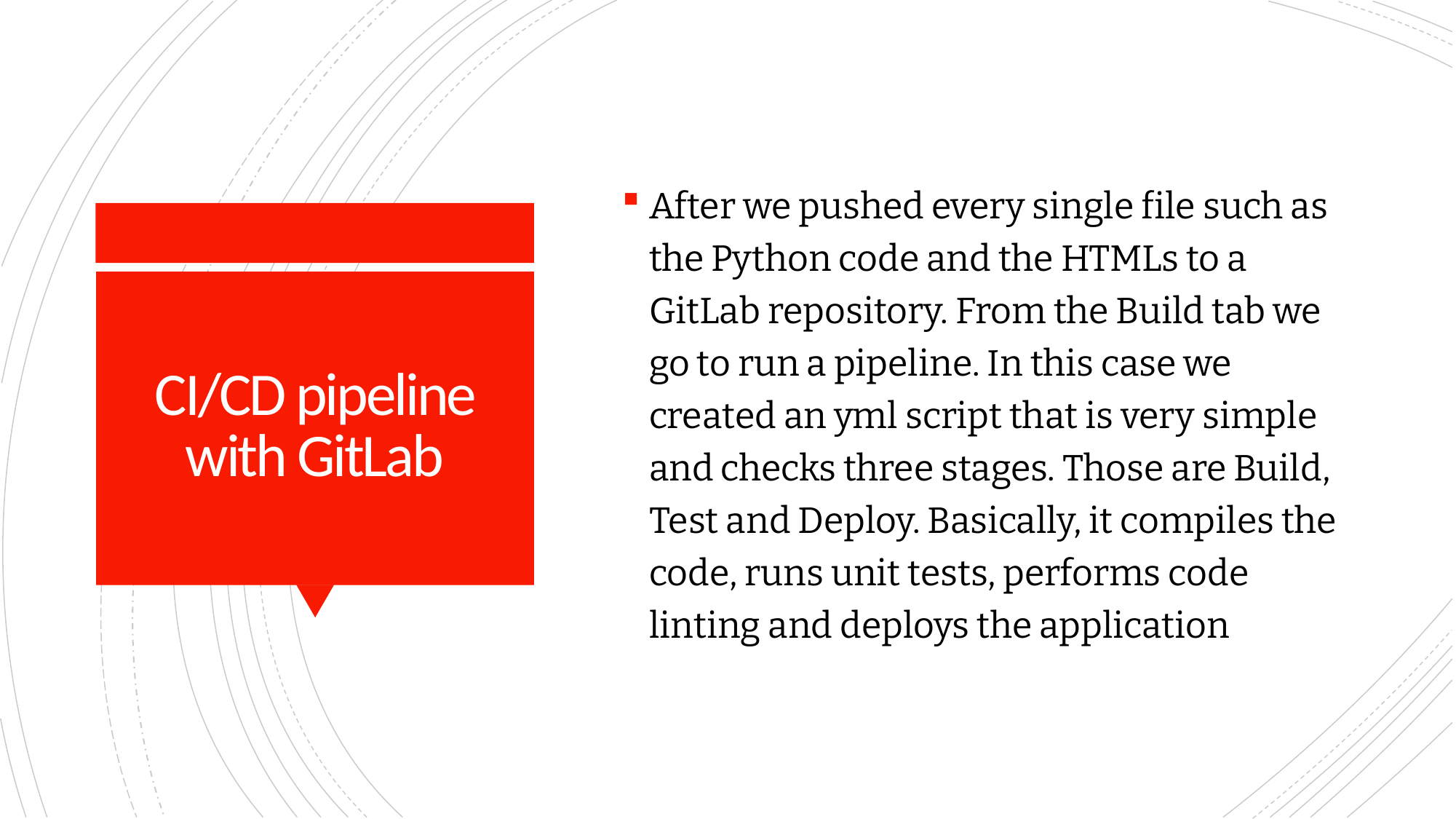

After we pushed every single file such as the Python code and the HTMLs to a GitLab repository. From the Build tab we go to run a pipeline. In this case we created an yml script that is very simple and checks three stages. Those are Build, Test and Deploy. Basically, it compiles the code, runs unit tests, performs code linting and deploys the application
# CI/CD pipeline with GitLab